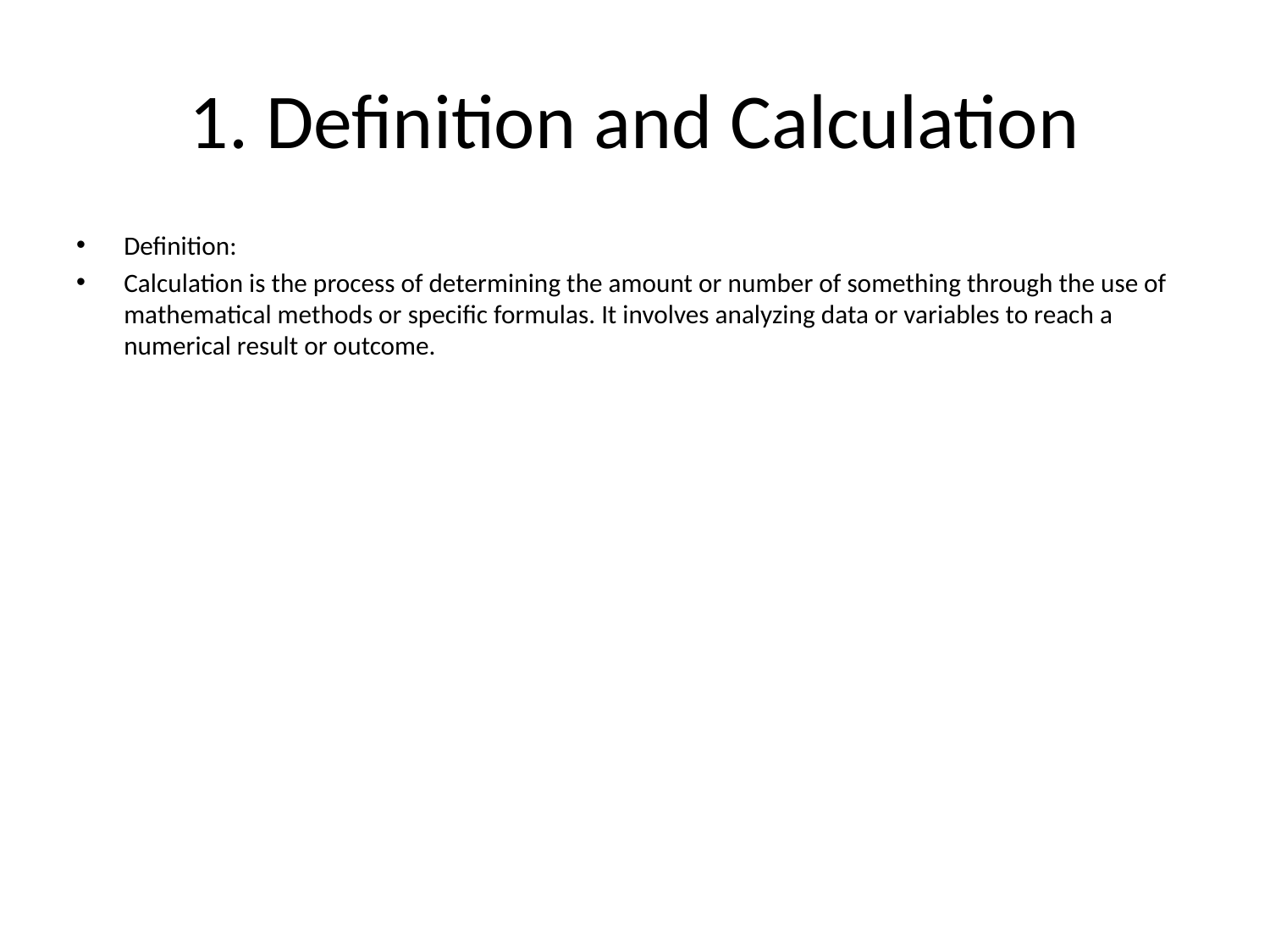

# 1. Definition and Calculation
Definition:
Calculation is the process of determining the amount or number of something through the use of mathematical methods or specific formulas. It involves analyzing data or variables to reach a numerical result or outcome.